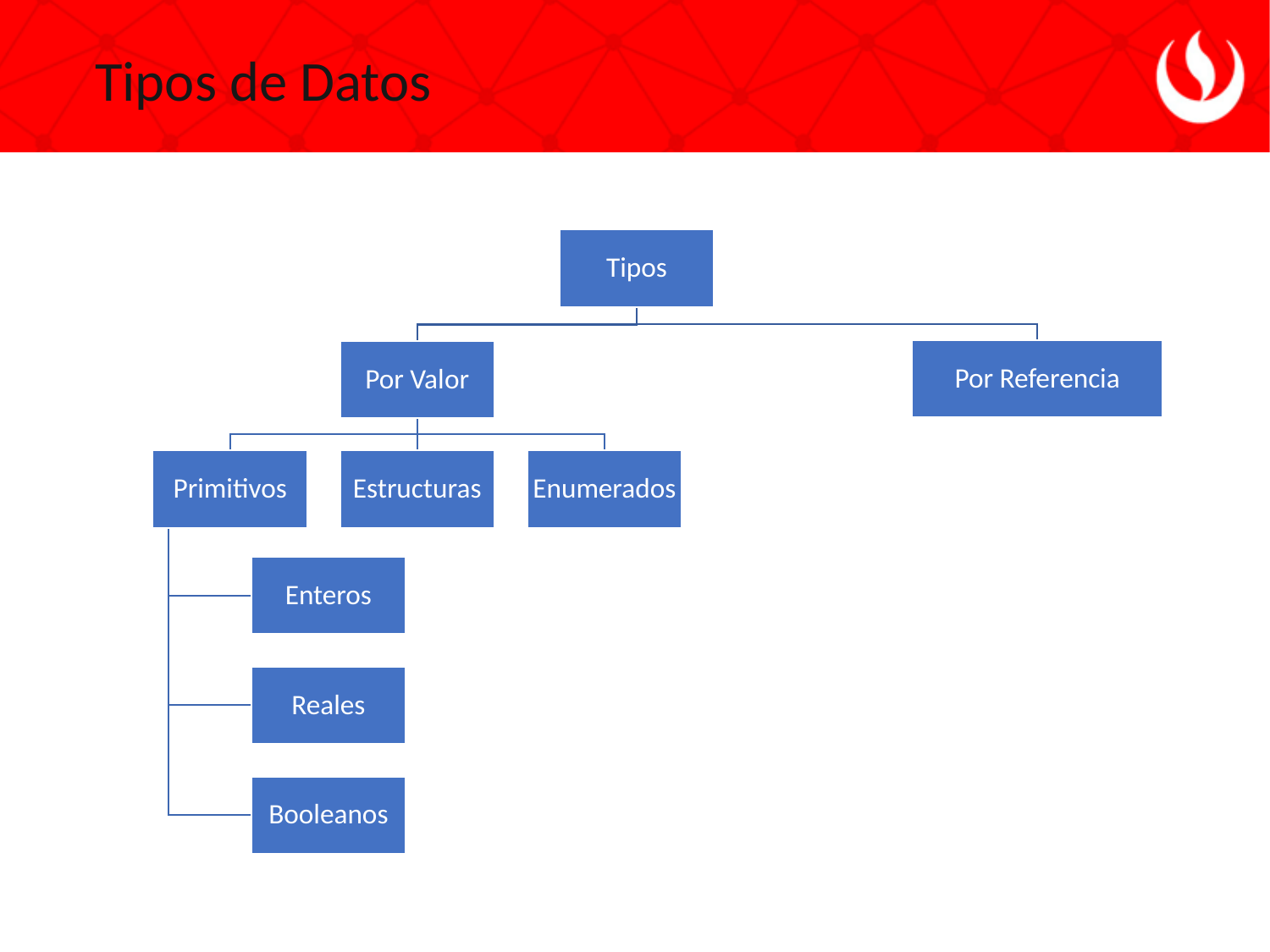

Tipos de Datos
Tipos
Por Valor
Primitivos
Enteros
Reales
Booleanos
Estructuras
Enumerados
Por Referencia